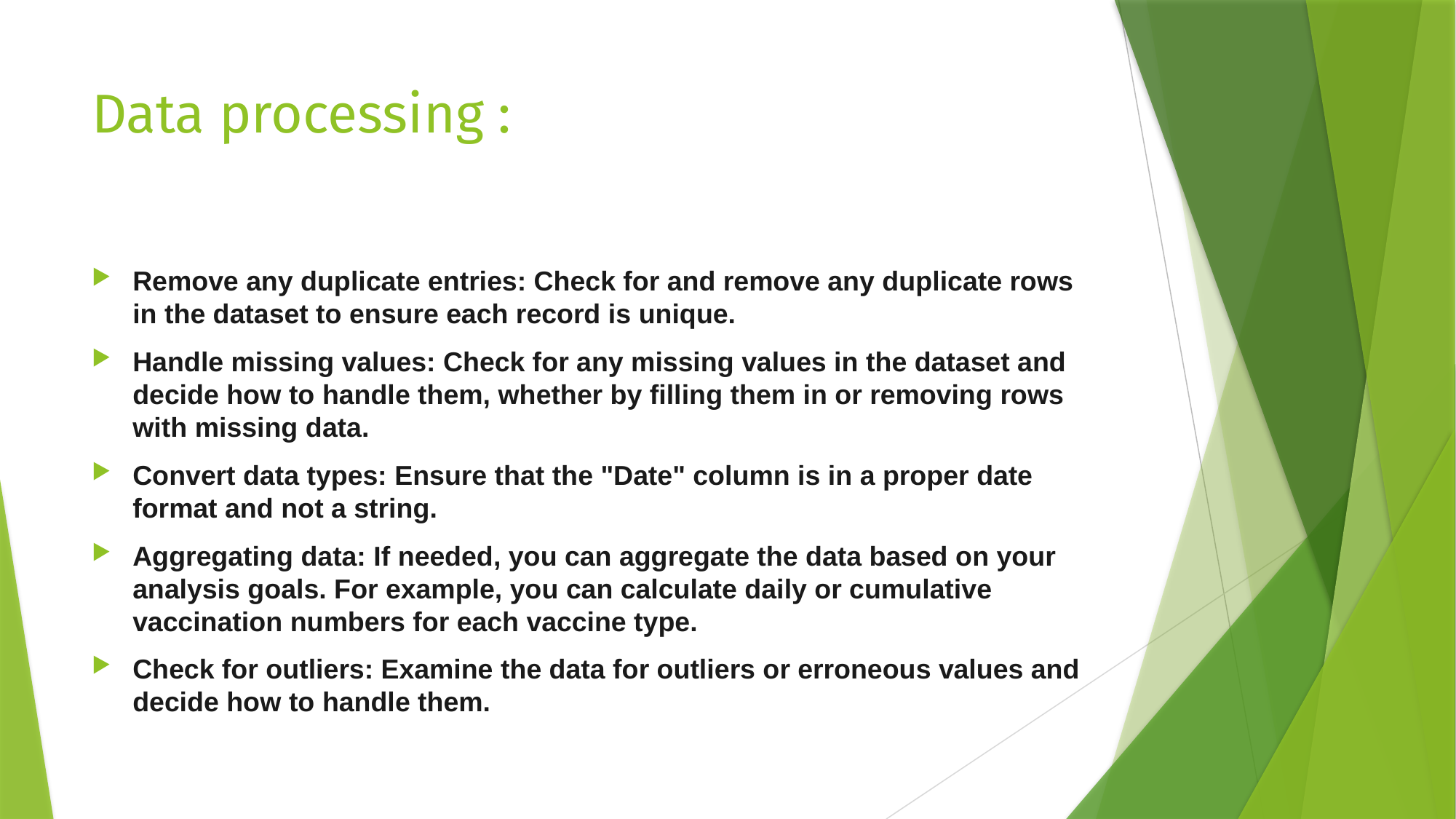

# Data processing :
Remove any duplicate entries: Check for and remove any duplicate rows in the dataset to ensure each record is unique.
Handle missing values: Check for any missing values in the dataset and decide how to handle them, whether by filling them in or removing rows with missing data.
Convert data types: Ensure that the "Date" column is in a proper date format and not a string.
Aggregating data: If needed, you can aggregate the data based on your analysis goals. For example, you can calculate daily or cumulative vaccination numbers for each vaccine type.
Check for outliers: Examine the data for outliers or erroneous values and decide how to handle them.